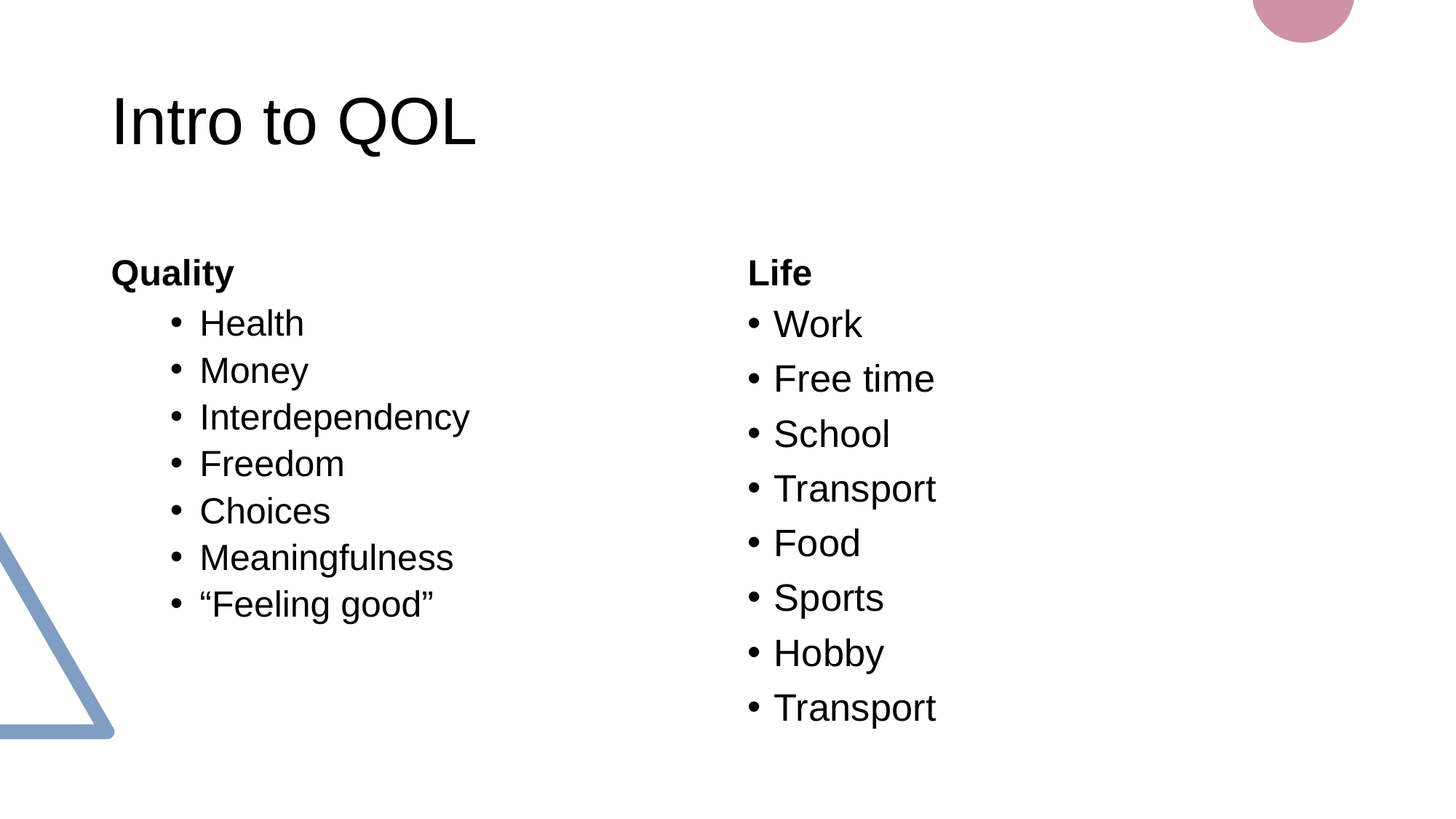

# Intro to QOL
Quality
Life
Health
Money
Interdependency
Freedom
Choices
Meaningfulness
“Feeling good”
Work
Free time
School
Transport
Food
Sports
Hobby
Transport